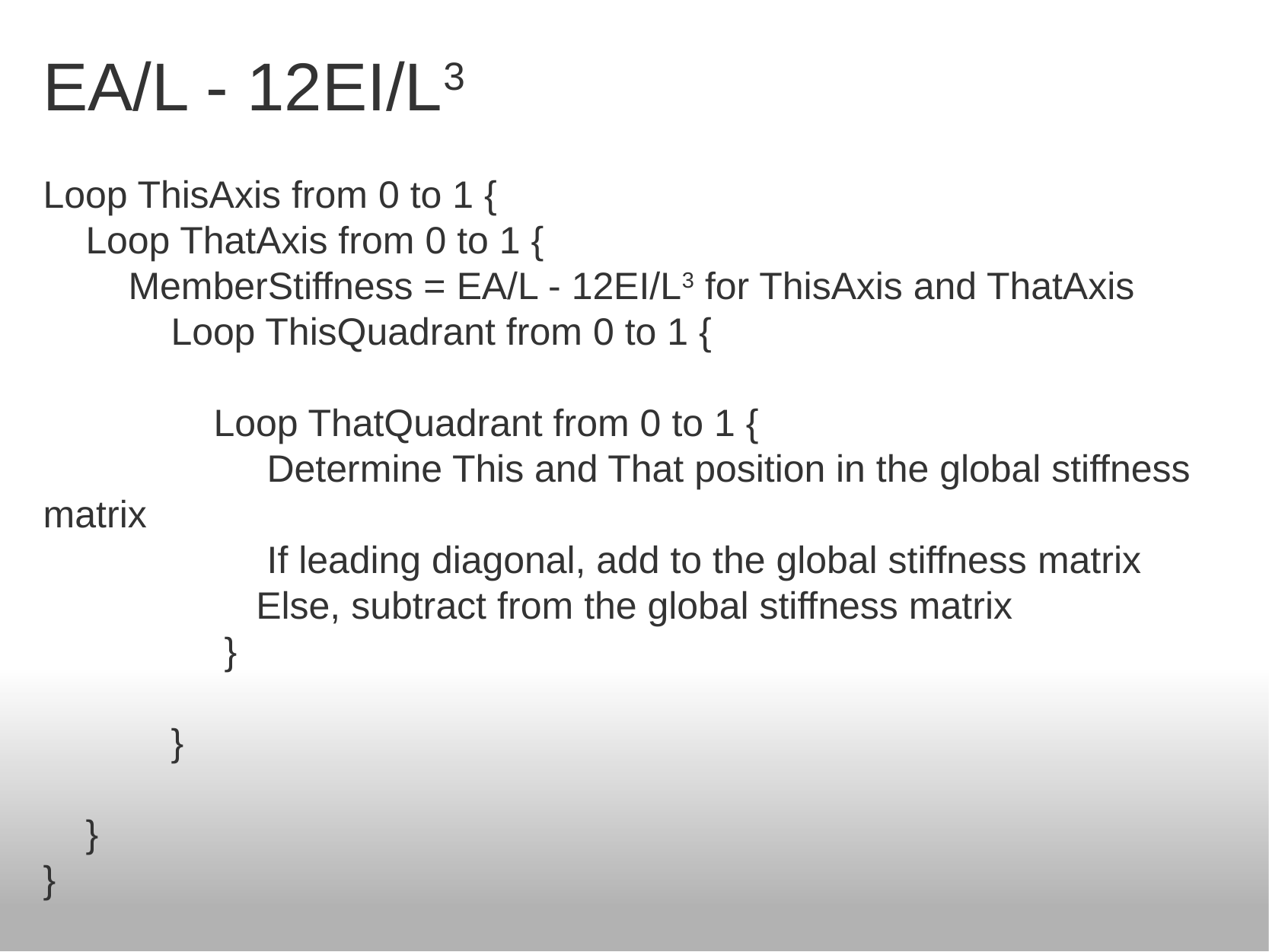

# EA/L - 12EI/L3
Loop ThisAxis from 0 to 1 {
    Loop ThatAxis from 0 to 1 {
        MemberStiffness = EA/L - 12EI/L3 for ThisAxis and ThatAxis
            Loop ThisQuadrant from 0 to 1 {

                Loop ThatQuadrant from 0 to 1 {
                     Determine This and That position in the global stiffness matrix
                     If leading diagonal, add to the global stiffness matrix
                    Else, subtract from the global stiffness matrix
                 }
            }

    }
}